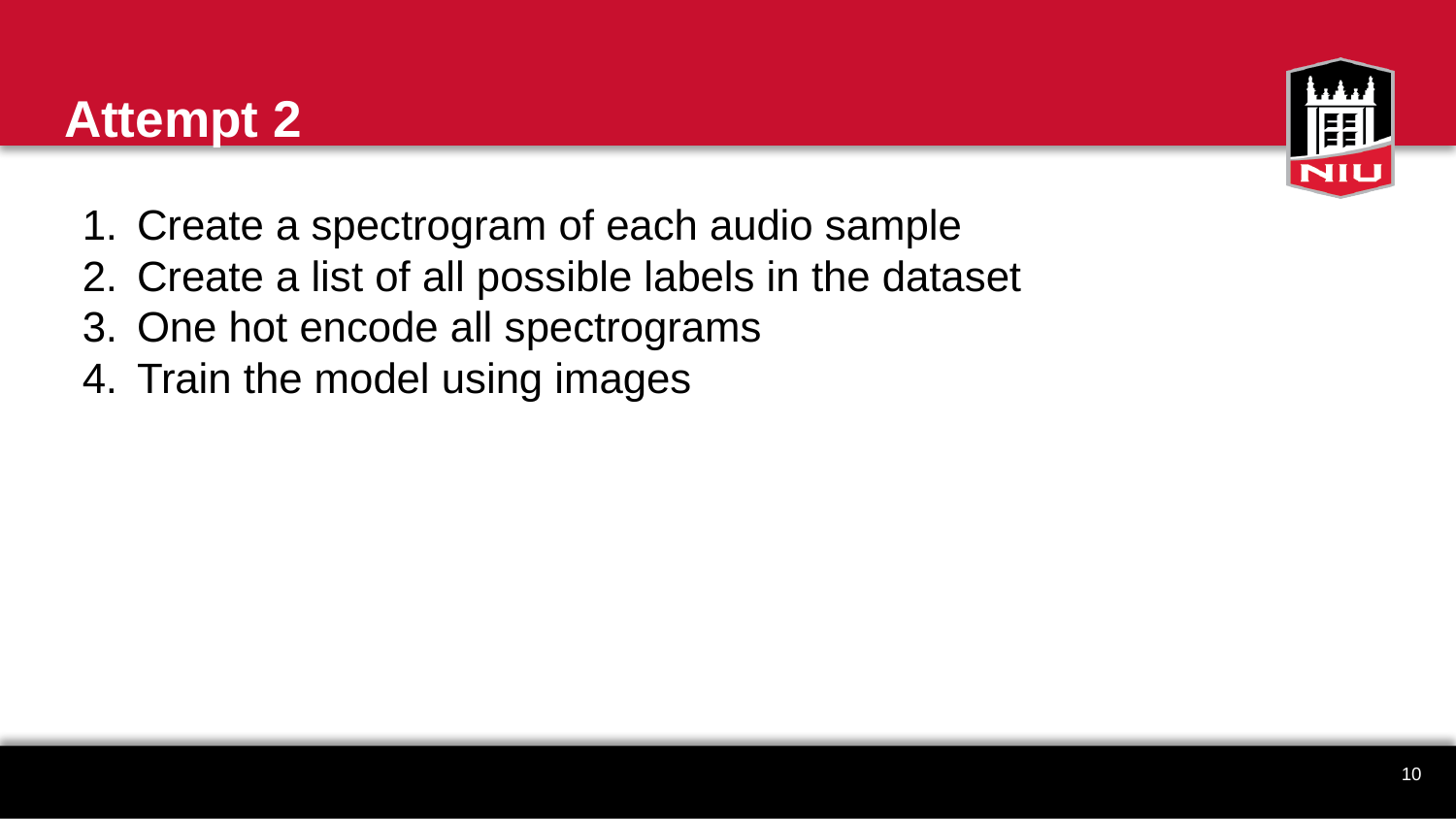

# Attempt 2
Create a spectrogram of each audio sample
Create a list of all possible labels in the dataset
One hot encode all spectrograms
Train the model using images
10